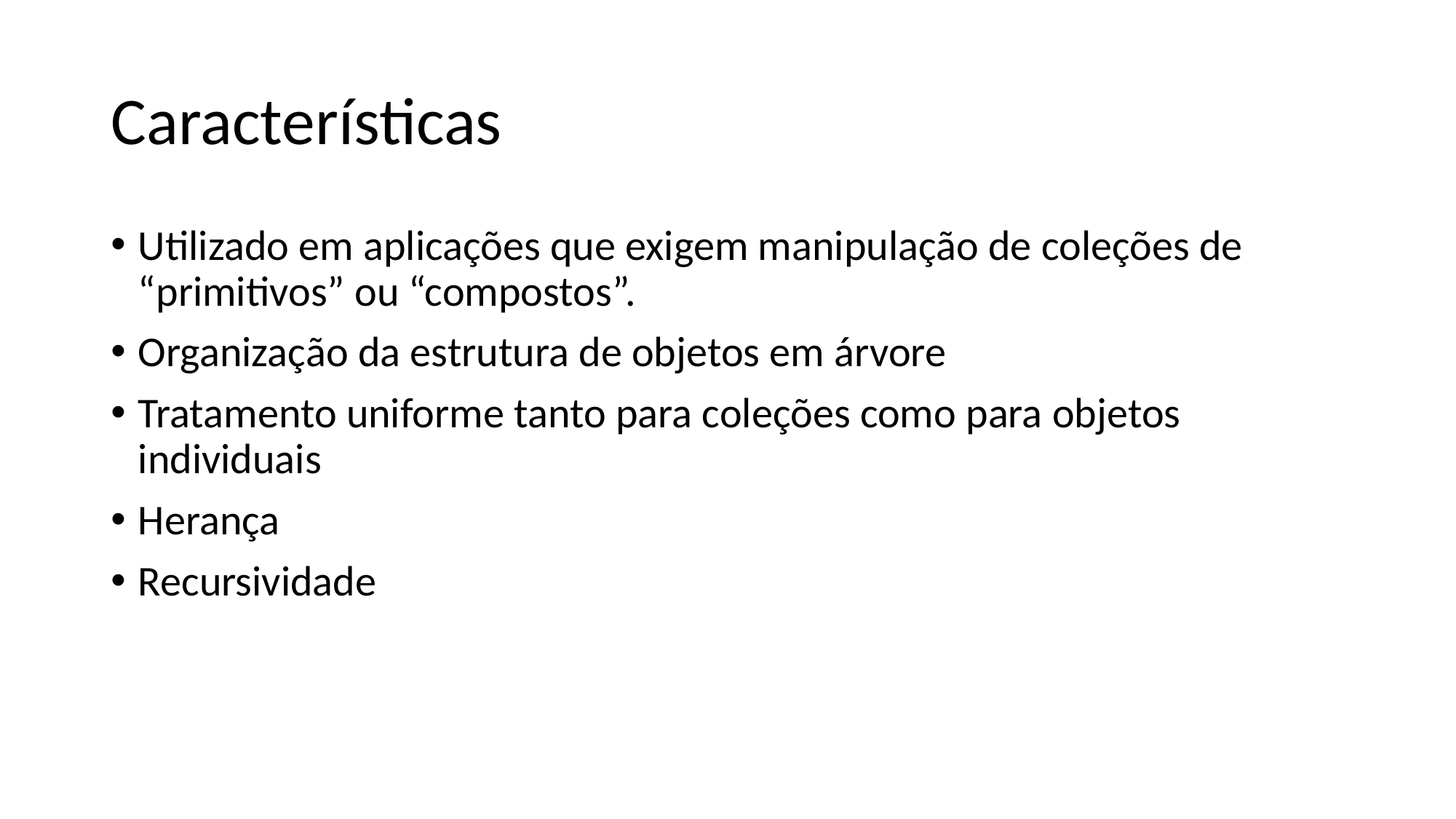

# Características
Utilizado em aplicações que exigem manipulação de coleções de “primitivos” ou “compostos”.
Organização da estrutura de objetos em árvore
Tratamento uniforme tanto para coleções como para objetos individuais
Herança
Recursividade